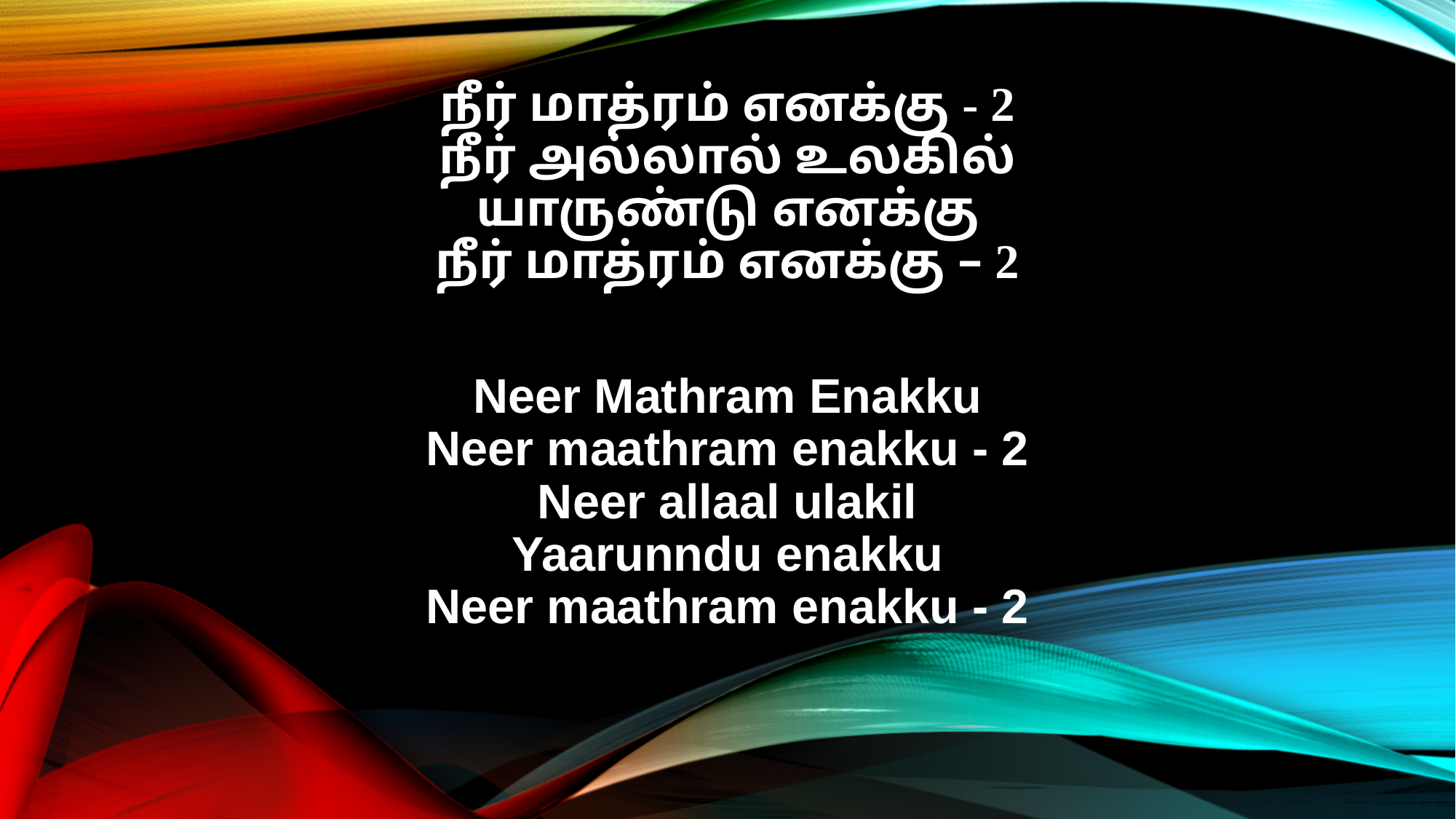

நீர் மாத்ரம் எனக்கு - 2
நீர் அல்லால் உலகில்
யாருண்டு எனக்கு
நீர் மாத்ரம் எனக்கு – 2

Neer Mathram Enakku
Neer maathram enakku - 2
Neer allaal ulakil
Yaarunndu enakku
Neer maathram enakku - 2